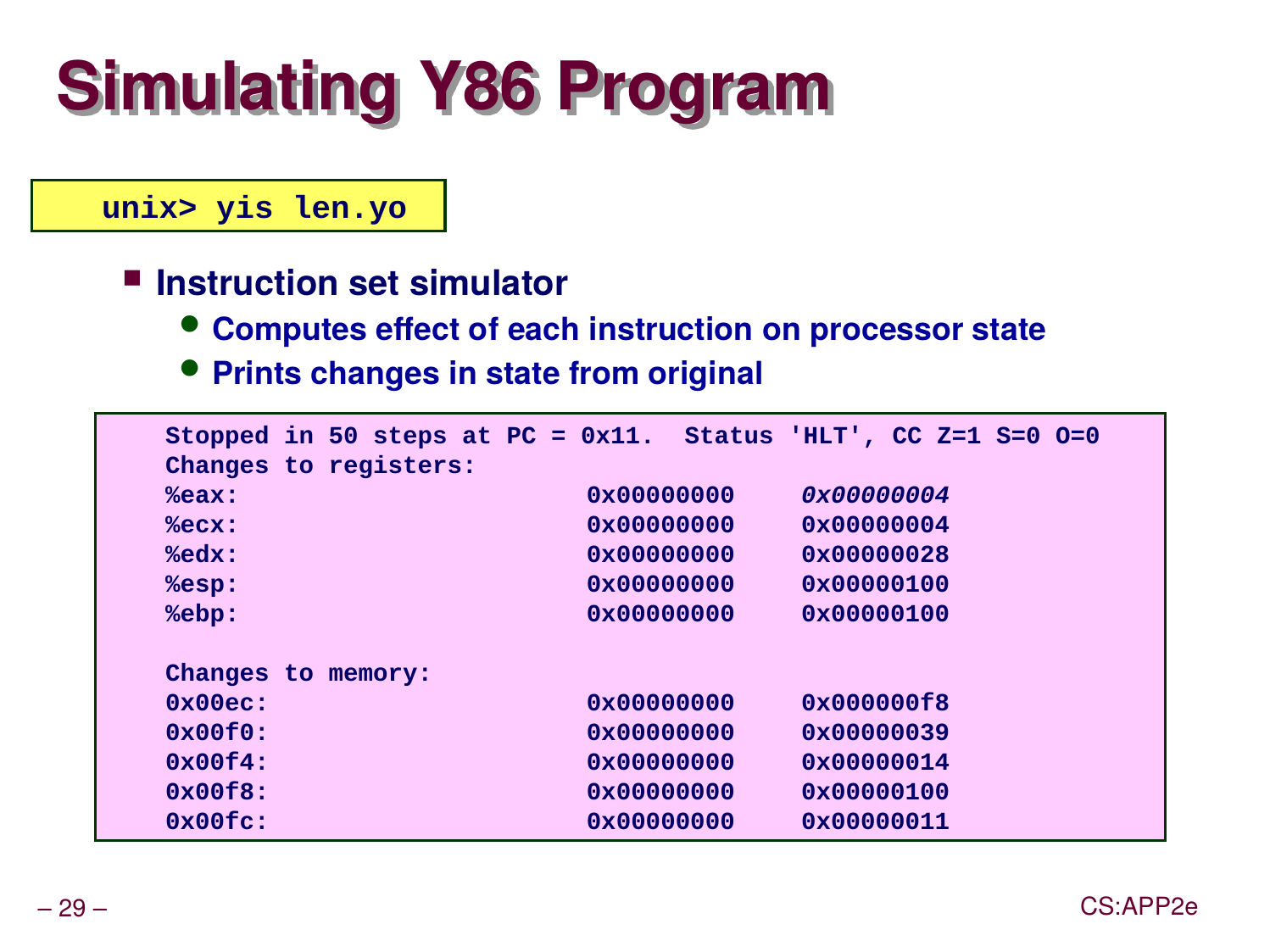

# Simulating Y86 Program
unix> yis len.yo
Instruction set simulator
Computes effect of each instruction on processor state
Prints changes in state from original
Stopped in 50 steps at PC = 0x11.  Status 'HLT', CC Z=1 S=0 O=0
Changes to registers:
%eax:	0x00000000	0x00000004
%ecx:	0x00000000	0x00000004
%edx:	0x00000000	0x00000028
%esp:	0x00000000	0x00000100
%ebp:	0x00000000	0x00000100

Changes to memory:
0x00ec:	0x00000000	0x000000f8
0x00f0:	0x00000000	0x00000039
0x00f4:	0x00000000	0x00000014
0x00f8:	0x00000000	0x00000100
0x00fc:	0x00000000	0x00000011